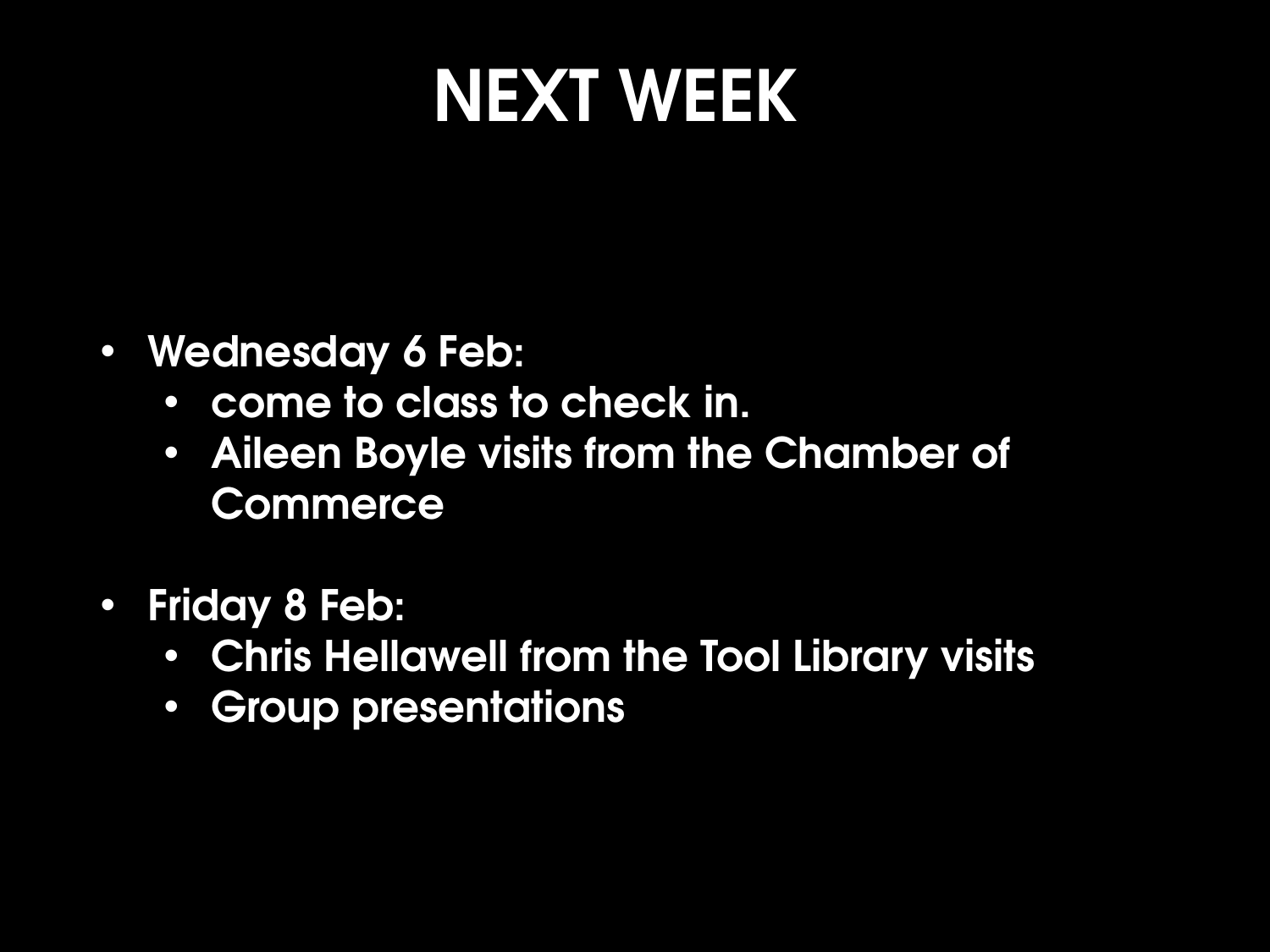

# Next week
Wednesday 6 Feb:
come to class to check in.
Aileen Boyle visits from the Chamber of Commerce

Friday 8 Feb:
Chris Hellawell from the Tool Library visits
Group presentations